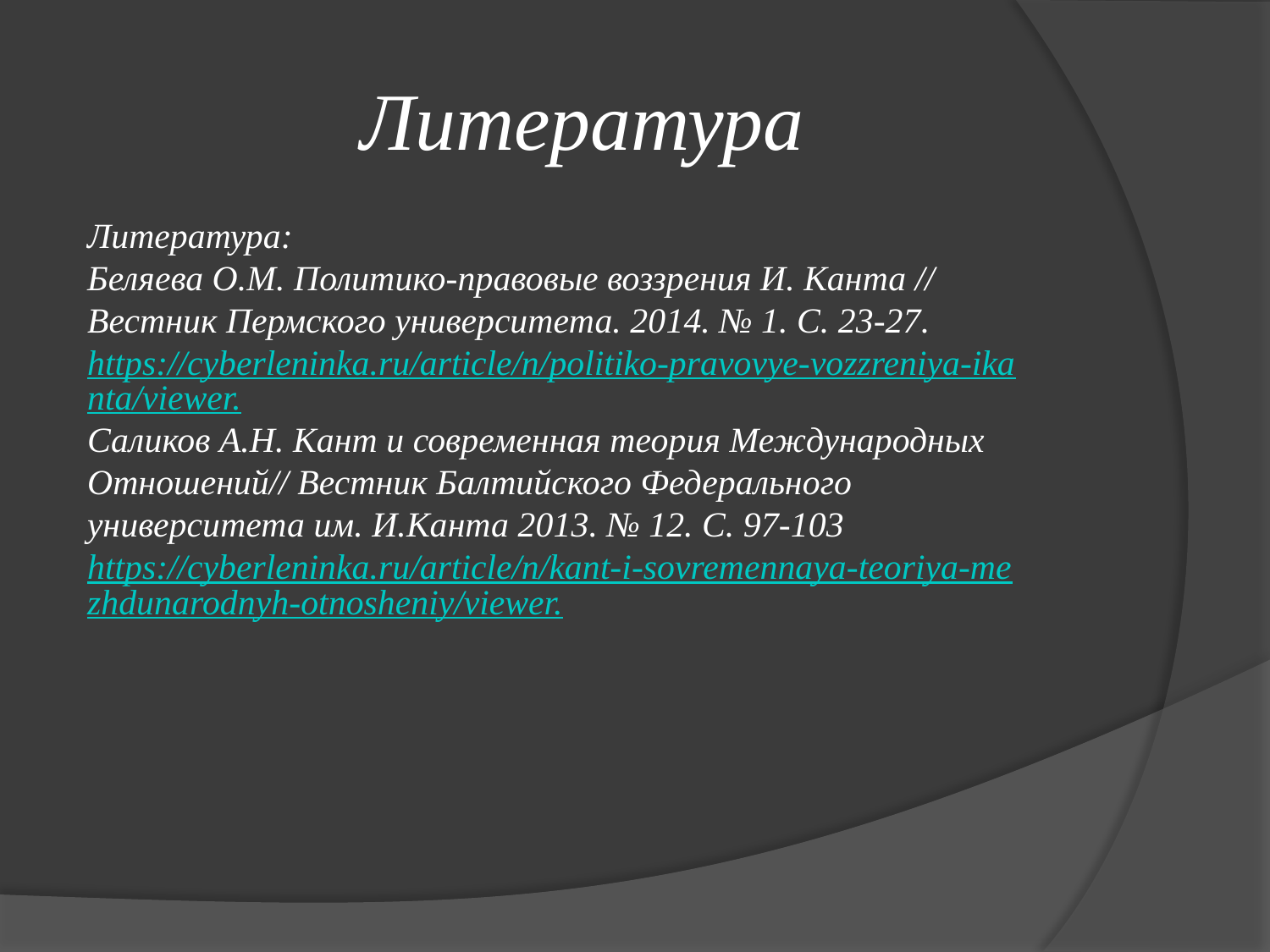

# Литература
Литература:
Беляева О.М. Политико-правовые воззрения И. Канта // Вестник Пермского университета. 2014. № 1. С. 23-27. https://cyberleninka.ru/article/n/politiko-pravovye-vozzreniya-ikanta/viewer.
Саликов А.Н. Кант и современная теория Международных Отношений// Вестник Балтийского Федерального университета им. И.Канта 2013. № 12. С. 97-103 https://cyberleninka.ru/article/n/kant-i-sovremennaya-teoriya-mezhdunarodnyh-otnosheniy/viewer.